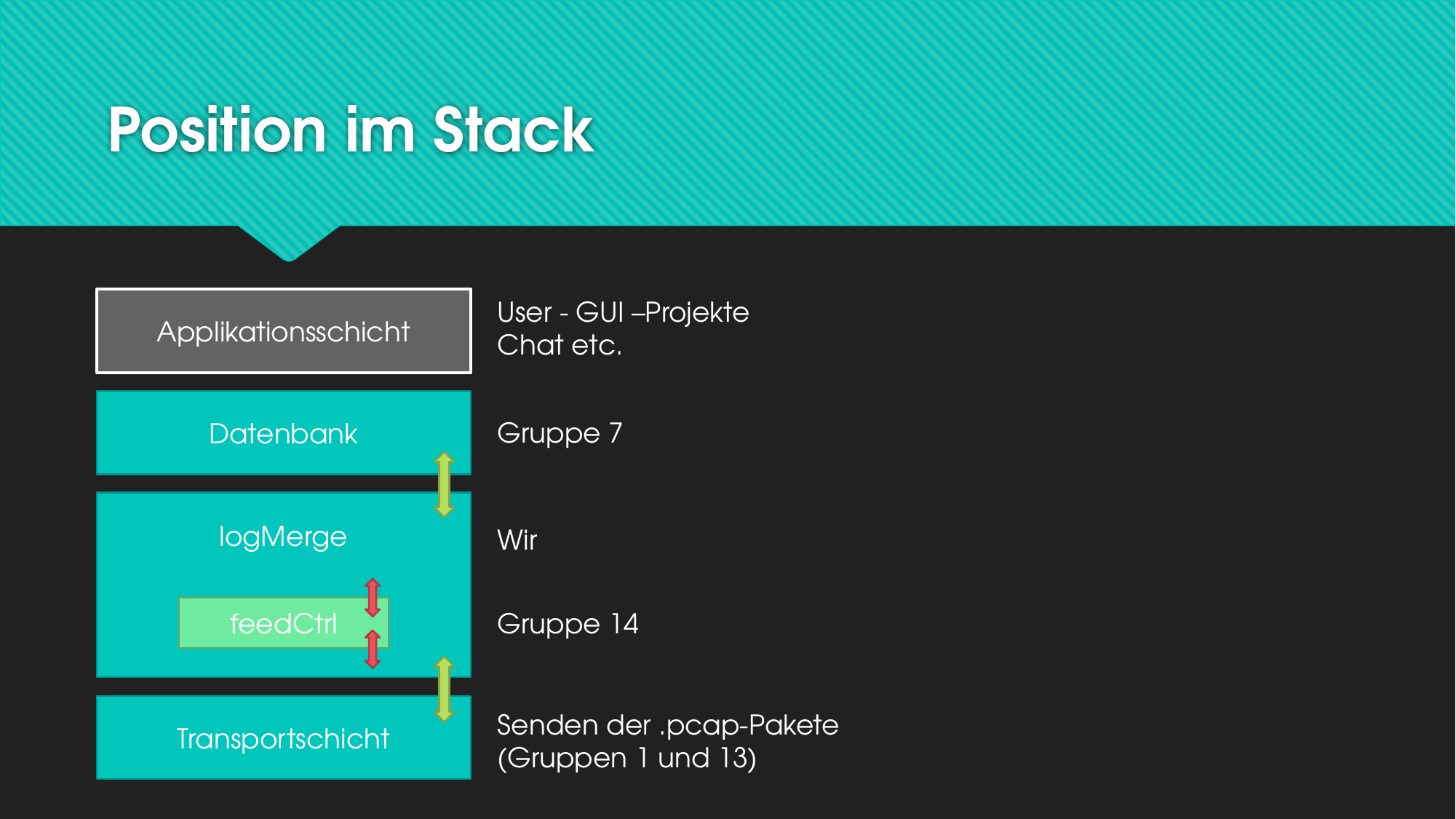

# Position im Stack
Applikationsschicht
User - GUI –Projekte
Chat etc.
Datenbank
Gruppe 7

logMerge

Wir

feedCtrl
Gruppe 14

Transportschicht
Senden der .pcap-Pakete
(Gruppen 1 und 13)